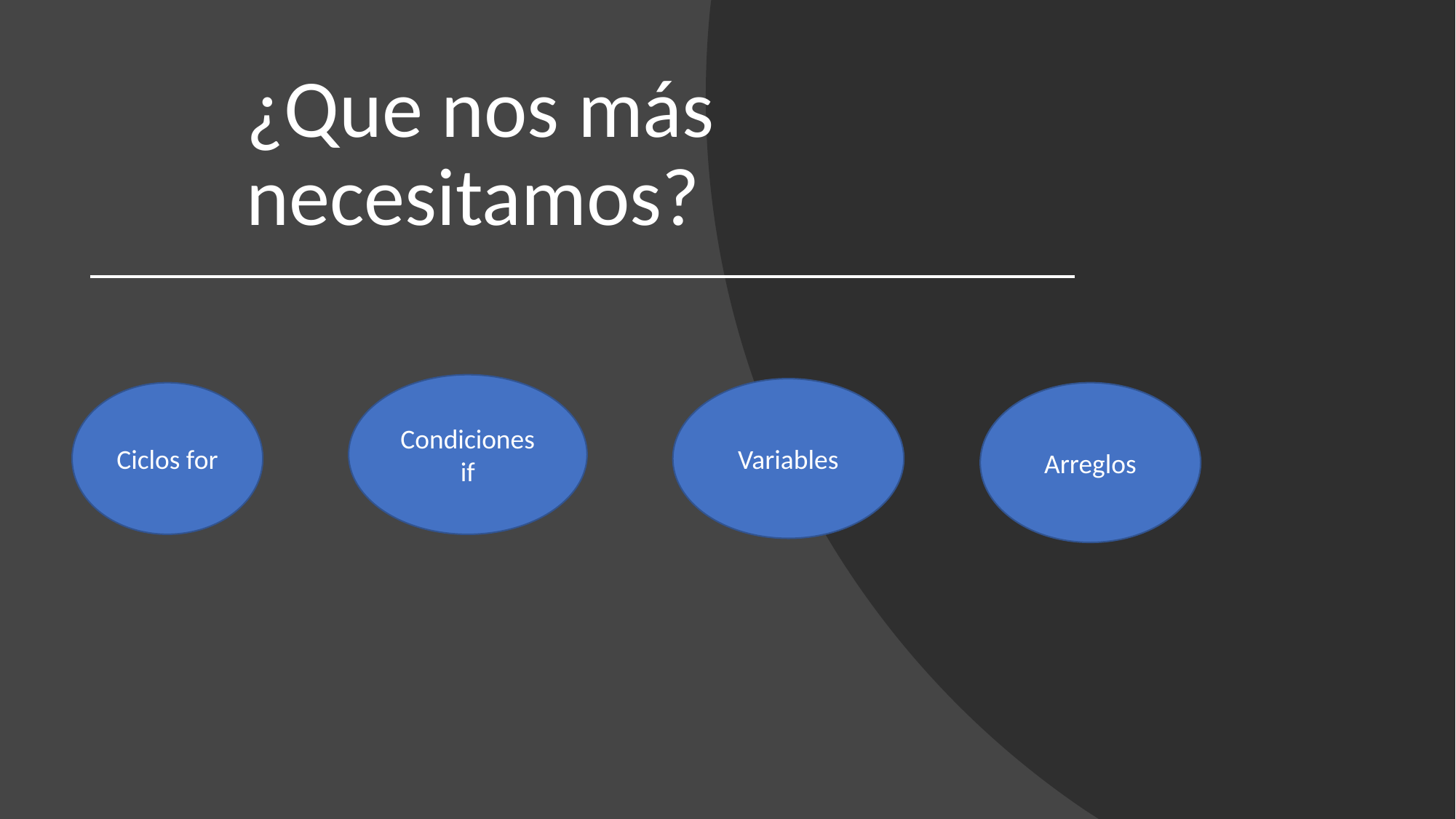

# ¿Que nos más necesitamos?
Condiciones if
Variables
Ciclos for
Arreglos